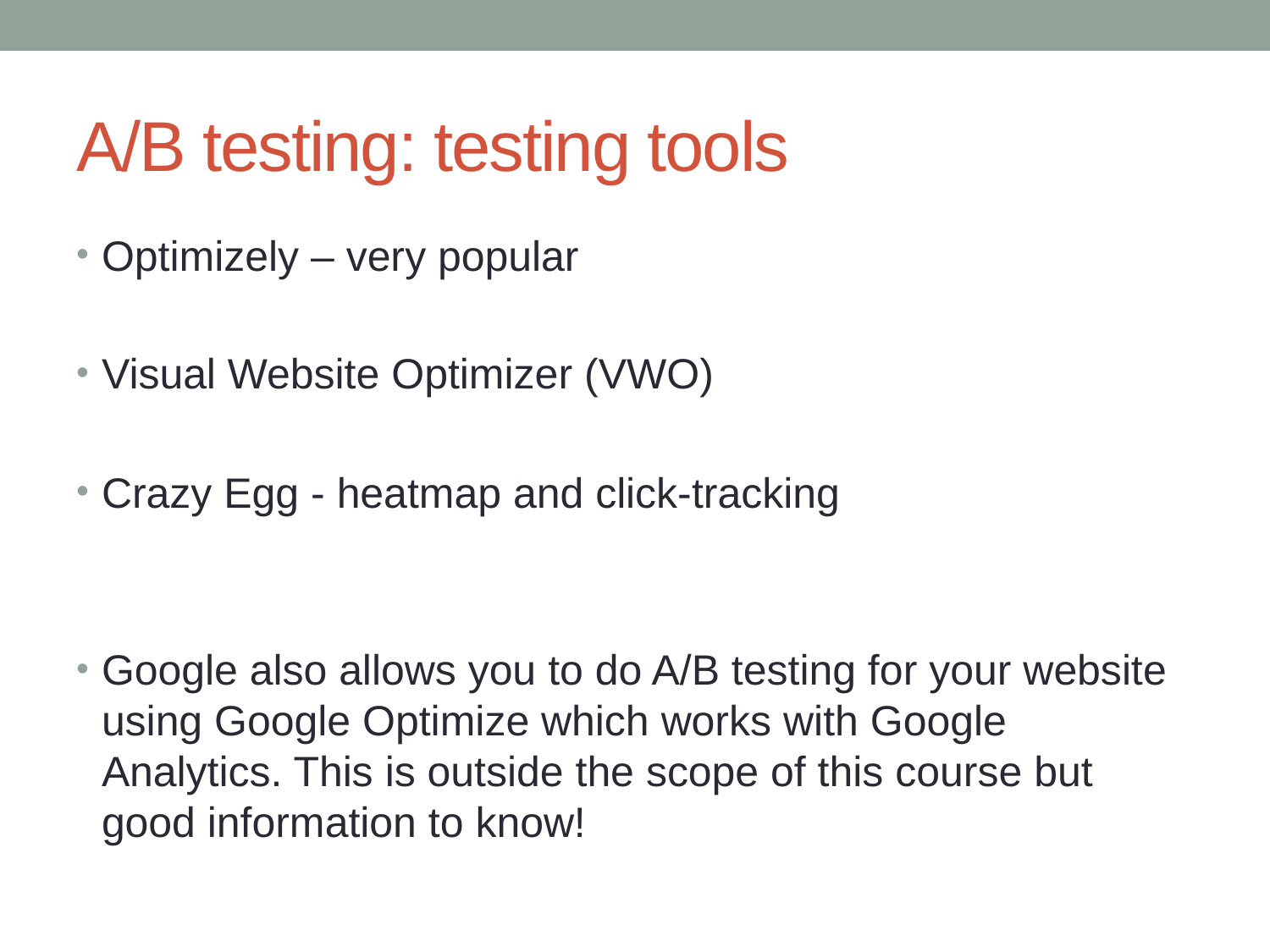

# A/B testing: testing tools
Optimizely – very popular

Visual Website Optimizer (VWO)

Crazy Egg - heatmap and click-tracking

Google also allows you to do A/B testing for your website using Google Optimize which works with Google Analytics. This is outside the scope of this course but good information to know!